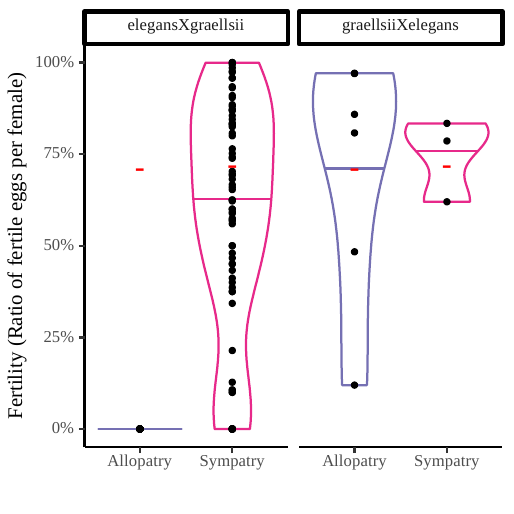

elegansXgraellsii
graellsiiXelegans

100%

75%

-
-
-
-

Fertility (Ratio of fertile eggs per female)
50%

25%

0%

Allopatry
Allopatry
Sympatry
Sympatry